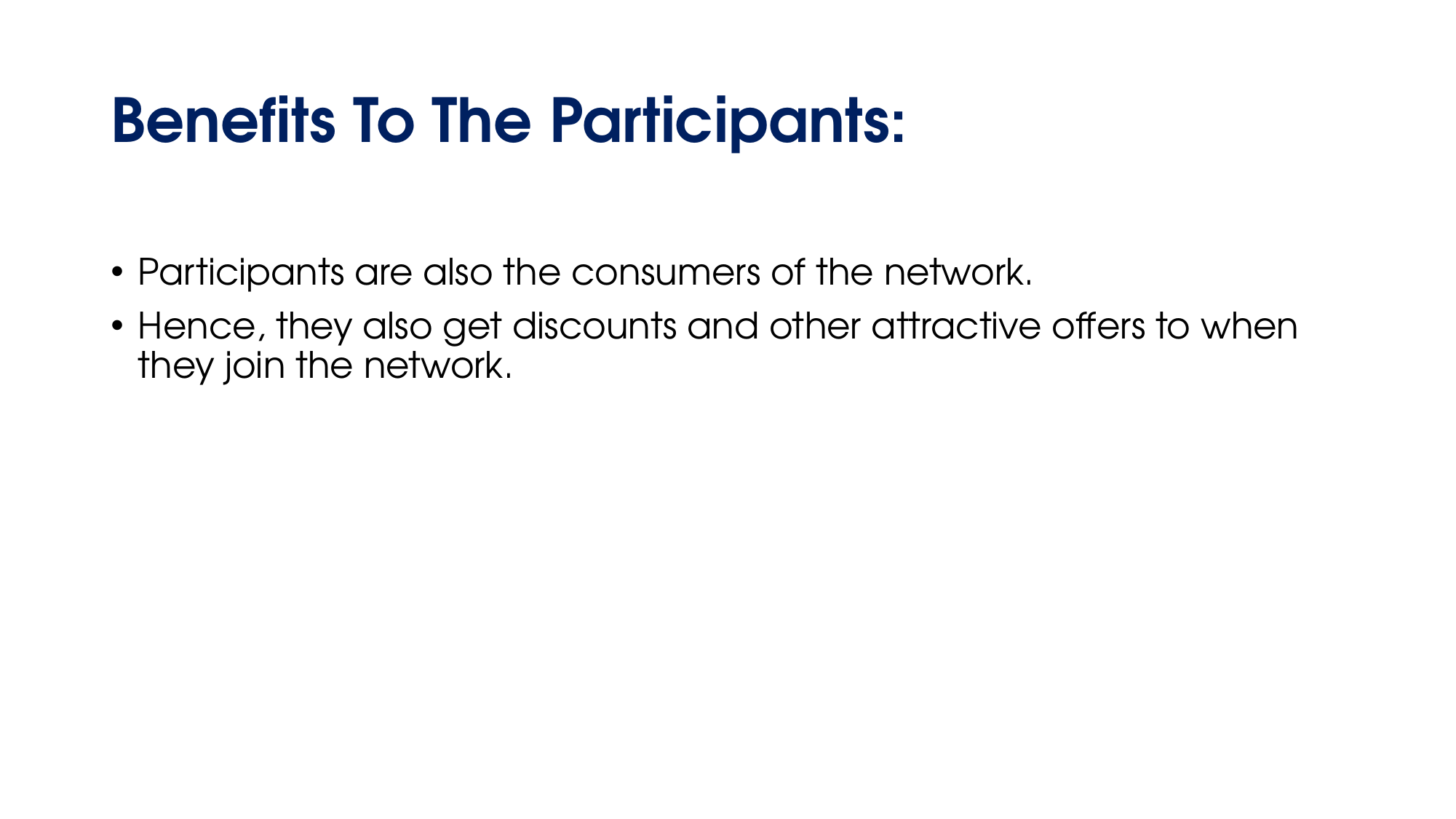

# Benefits To The Participants:

Participants are also the consumers of the network.
Hence, they also get discounts and other attractive offers to when they join the network.